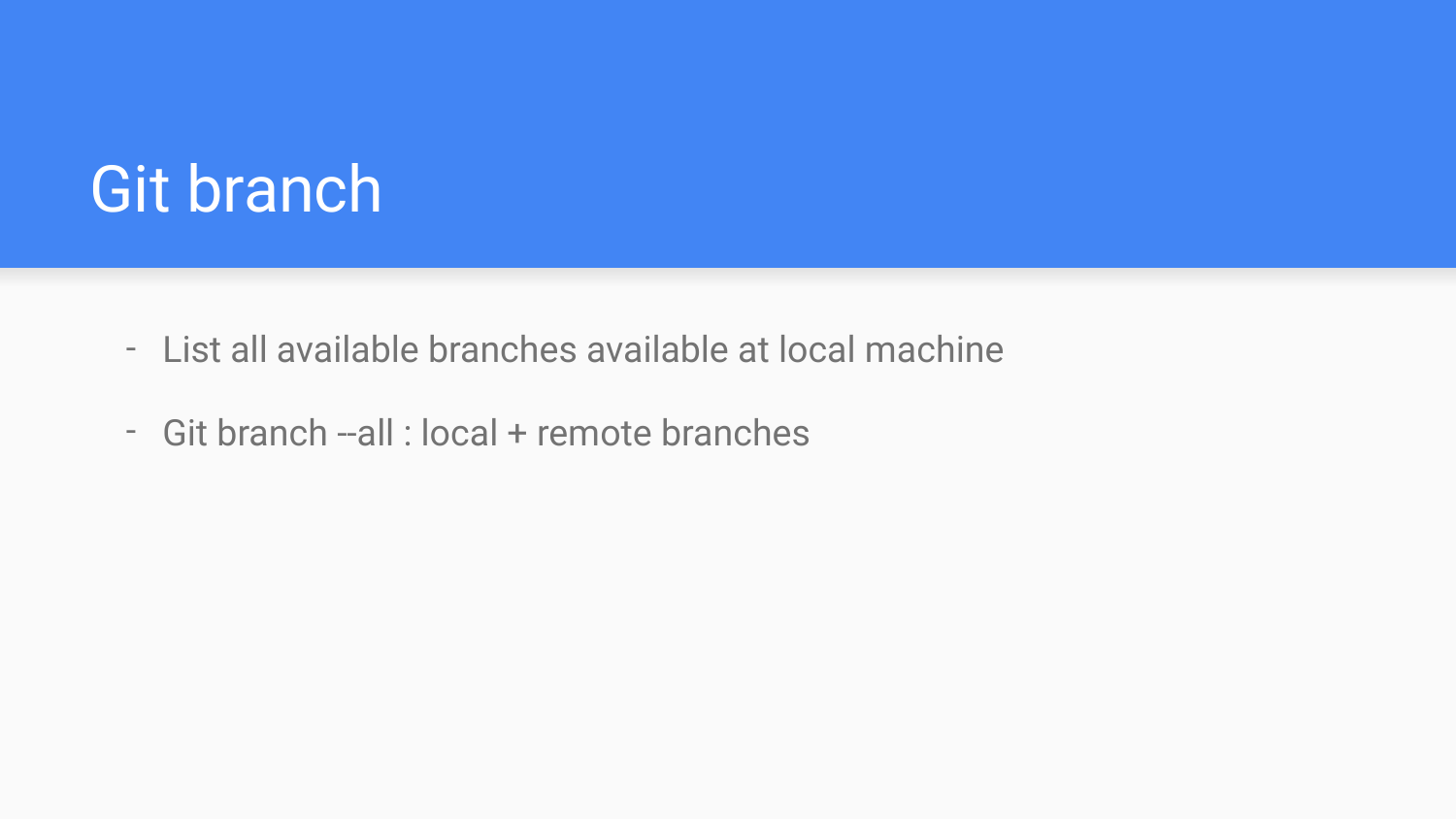

# Git branch
List all available branches available at local machine
Git branch --all : local + remote branches